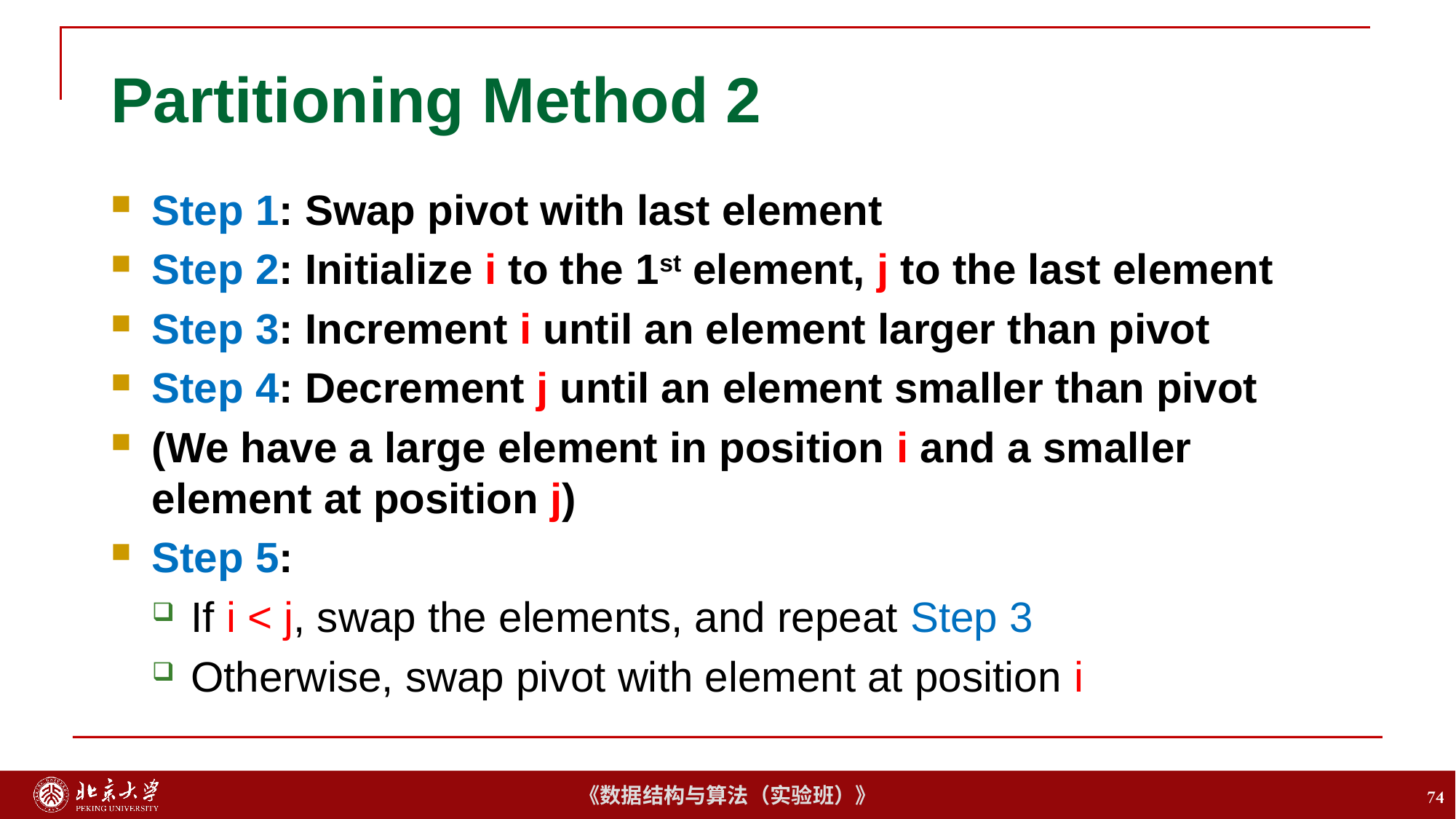

# Partitioning Method 2
Step 1: Swap pivot with last element
Step 2: Initialize i to the 1st element, j to the last element
Step 3: Increment i until an element larger than pivot
Step 4: Decrement j until an element smaller than pivot
(We have a large element in position i and a smaller element at position j)
Step 5:
If i < j, swap the elements, and repeat Step 3
Otherwise, swap pivot with element at position i

74